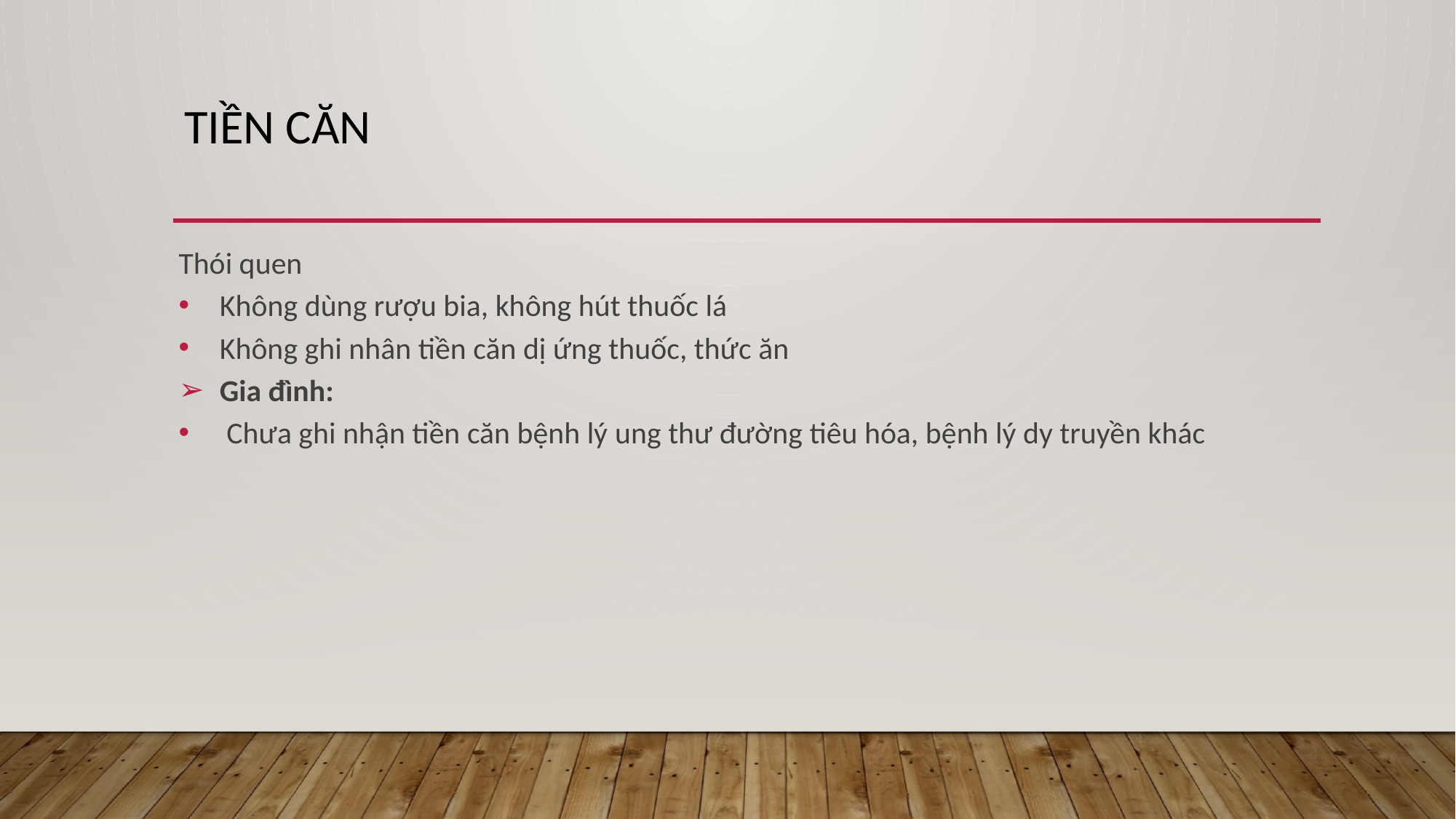

# TIỀN CĂN
Thói quen
Không dùng rượu bia, không hút thuốc lá
Không ghi nhân tiền căn dị ứng thuốc, thức ăn
Gia đình:
 Chưa ghi nhận tiền căn bệnh lý ung thư đường tiêu hóa, bệnh lý dy truyền khác